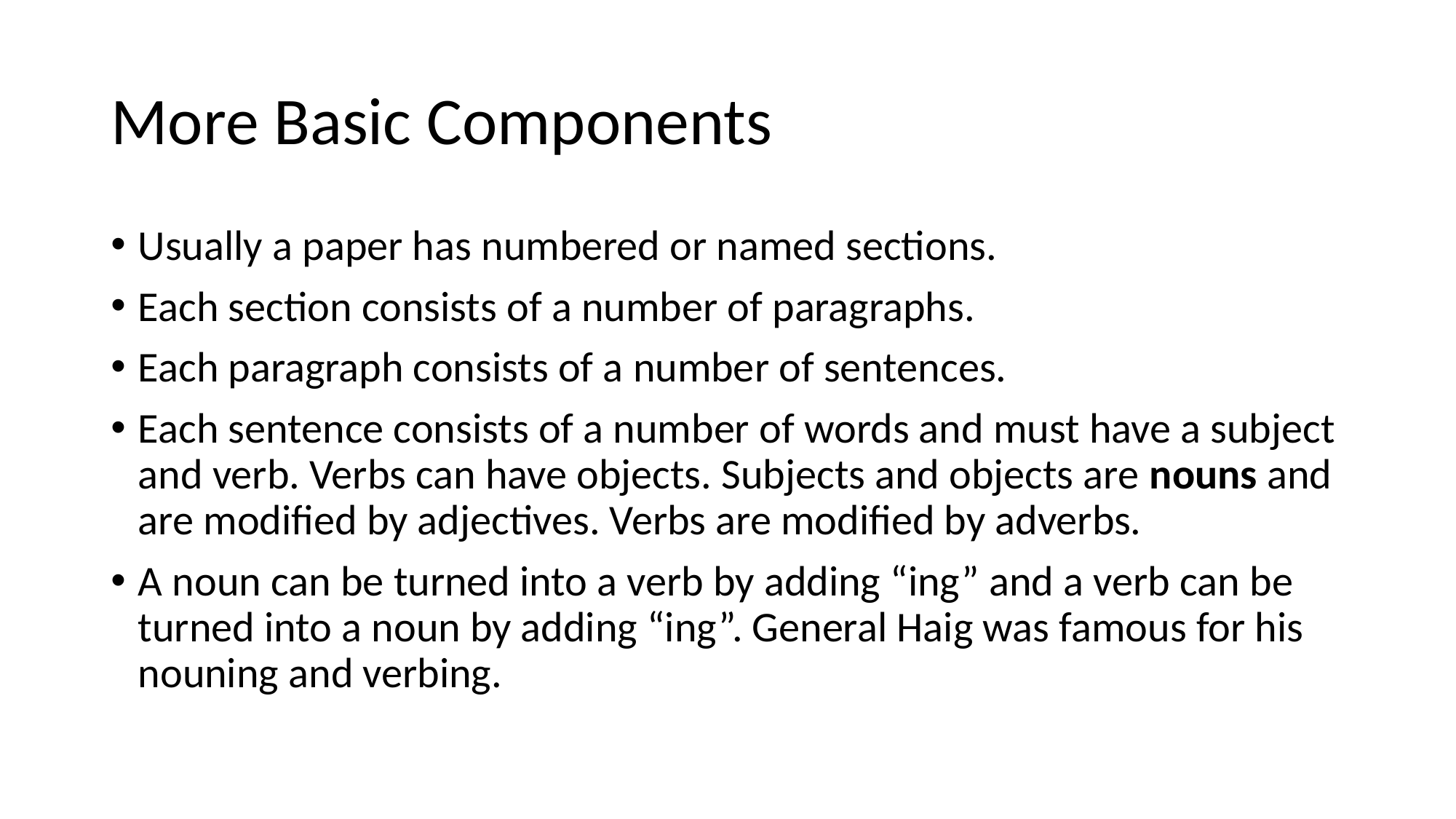

# More Basic Components
Usually a paper has numbered or named sections.
Each section consists of a number of paragraphs.
Each paragraph consists of a number of sentences.
Each sentence consists of a number of words and must have a subject and verb. Verbs can have objects. Subjects and objects are nouns and are modified by adjectives. Verbs are modified by adverbs.
A noun can be turned into a verb by adding “ing” and a verb can be turned into a noun by adding “ing”. General Haig was famous for his nouning and verbing.